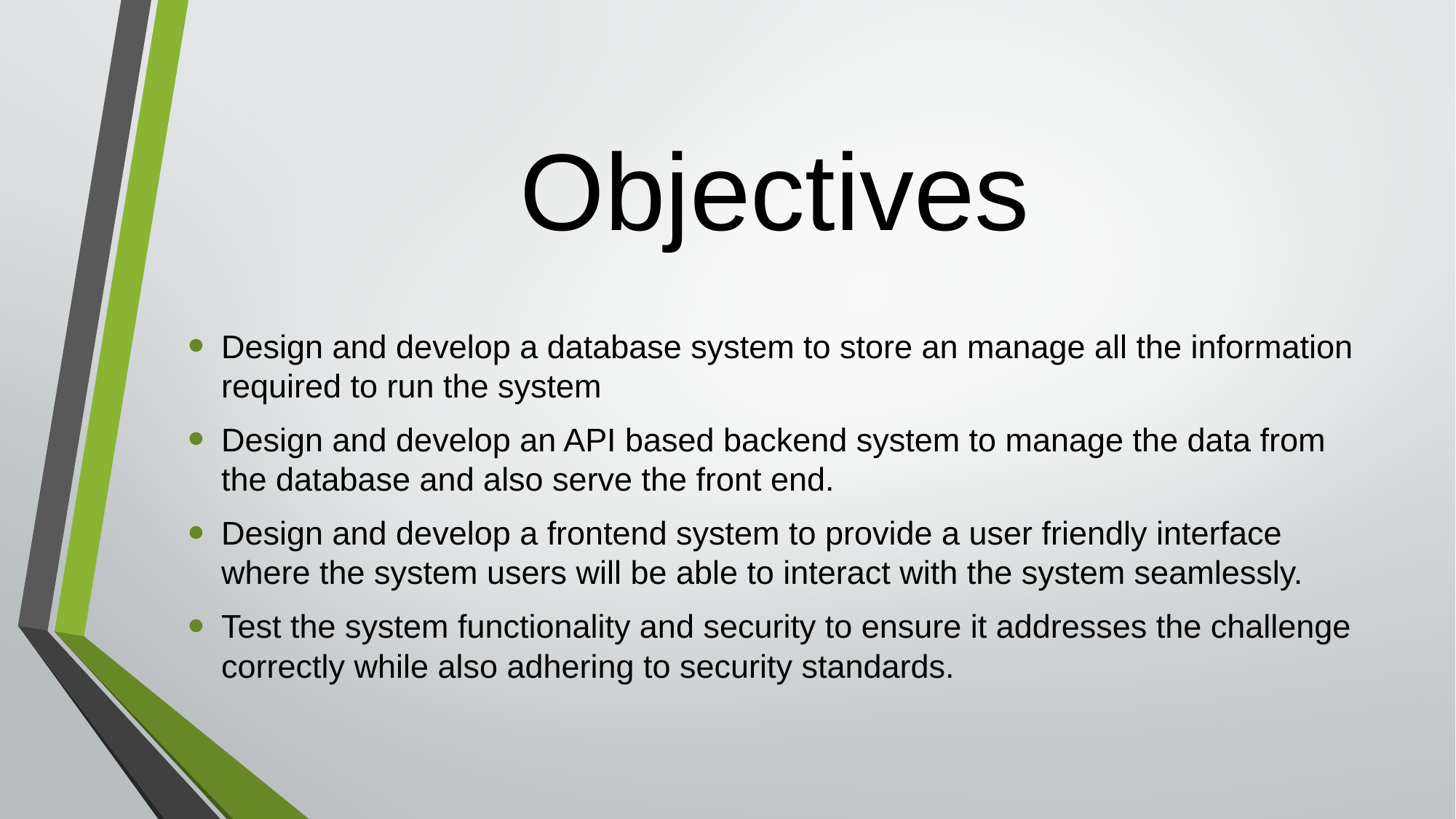

# Objectives
Design and develop a database system to store an manage all the information required to run the system
Design and develop an API based backend system to manage the data from the database and also serve the front end.
Design and develop a frontend system to provide a user friendly interface where the system users will be able to interact with the system seamlessly.
Test the system functionality and security to ensure it addresses the challenge correctly while also adhering to security standards.